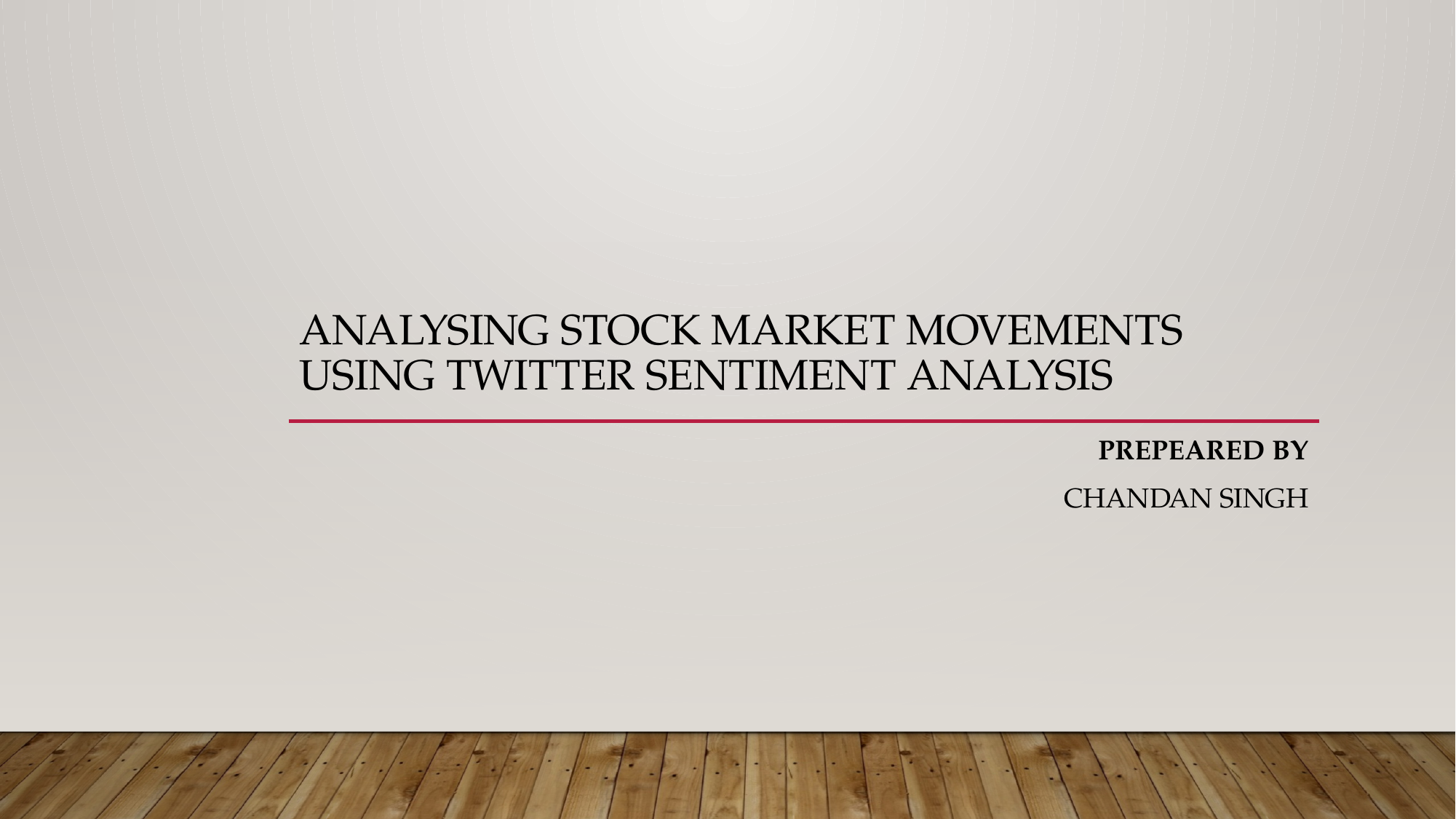

# Analysing Stock Market Movements Using Twitter Sentiment Analysis
PREPEARED BY
Chandan singh